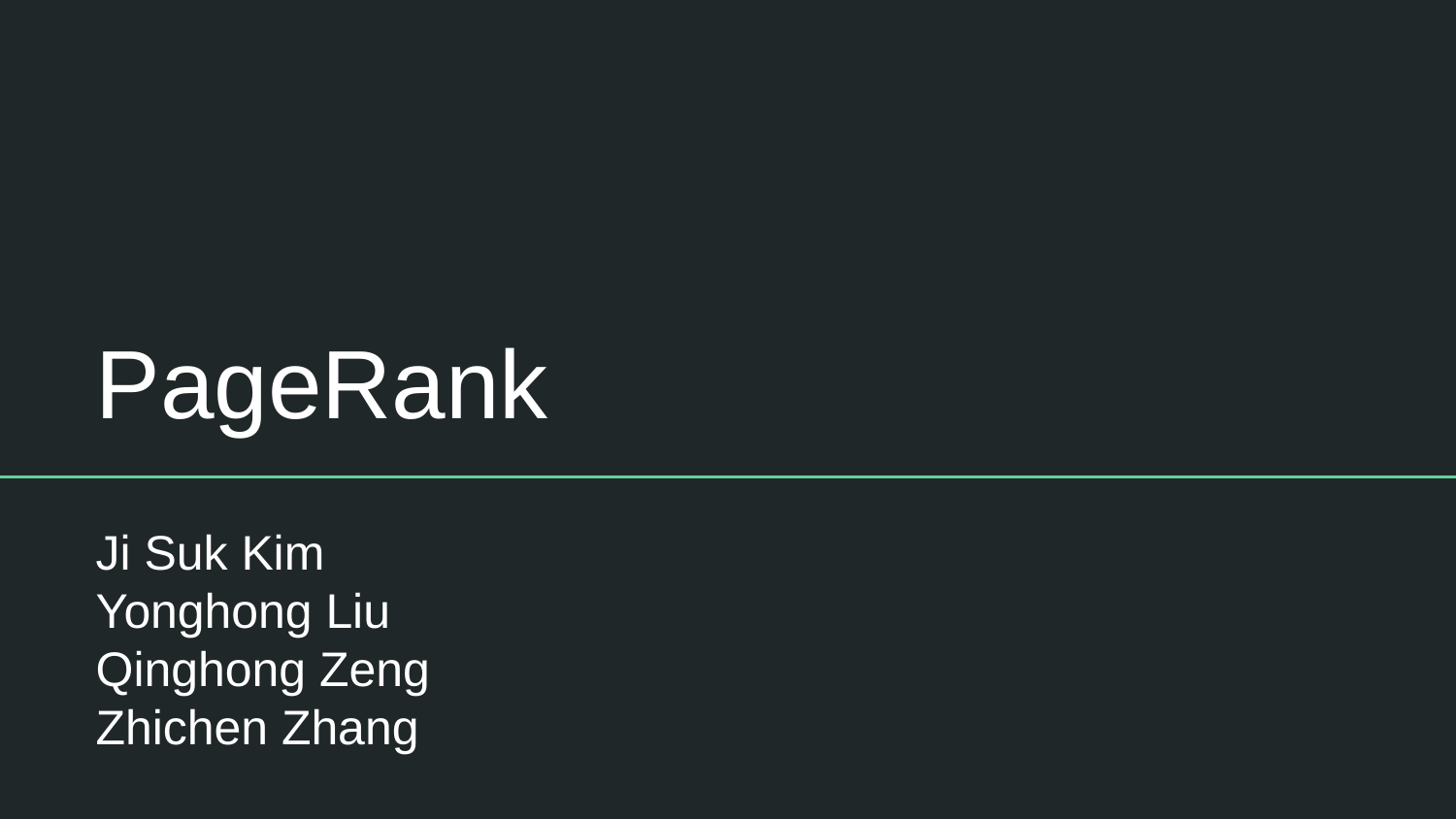

# PageRank
Ji Suk Kim
Yonghong Liu
Qinghong Zeng
Zhichen Zhang